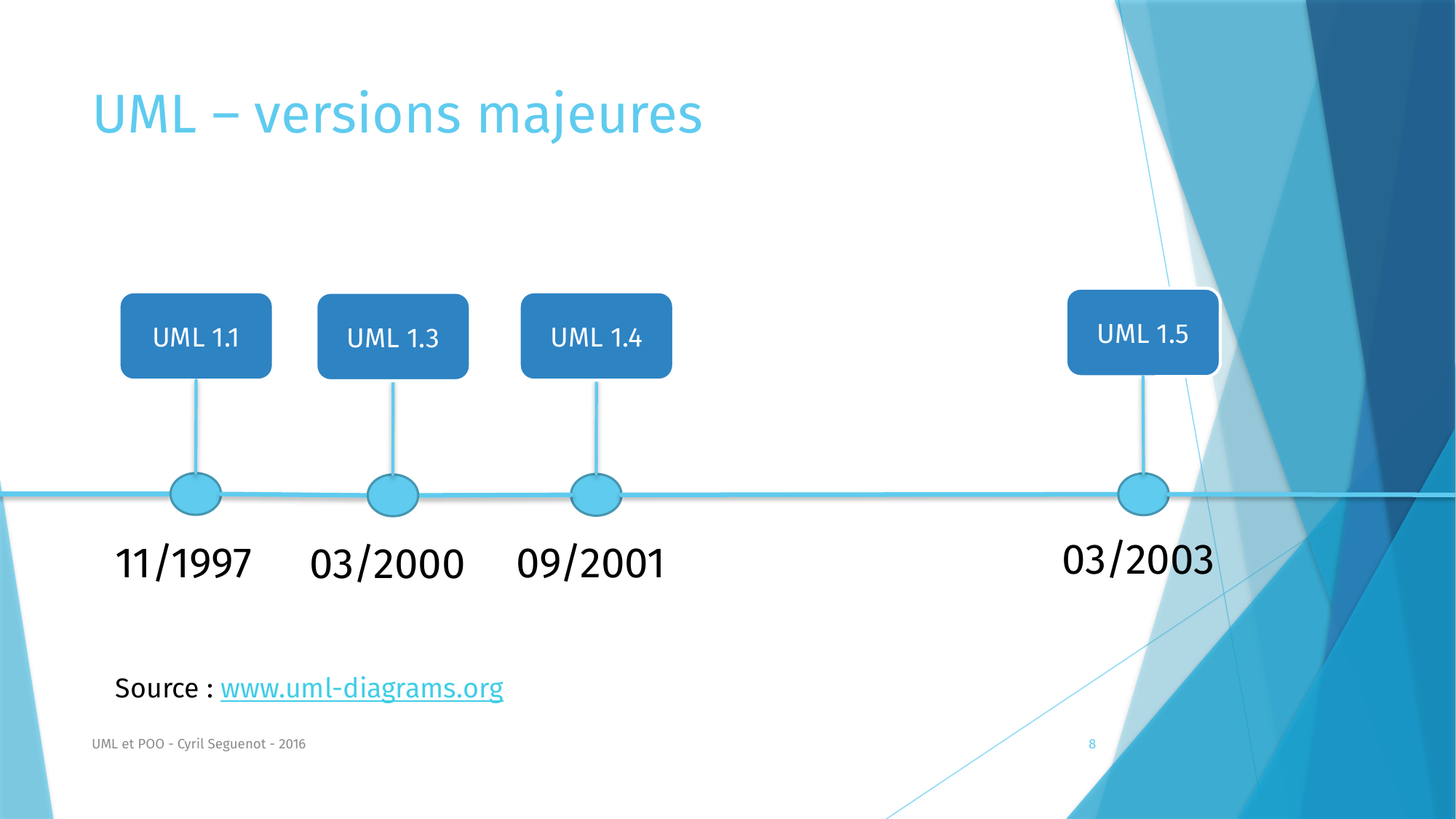

# UML – versions majeures
UML 1.5
UML 1.1
UML 1.4
UML 1.3

03/2003
11/1997
09/2001
03/2000
Source : www.uml-diagrams.org
UML et POO - Cyril Seguenot - 2016
8